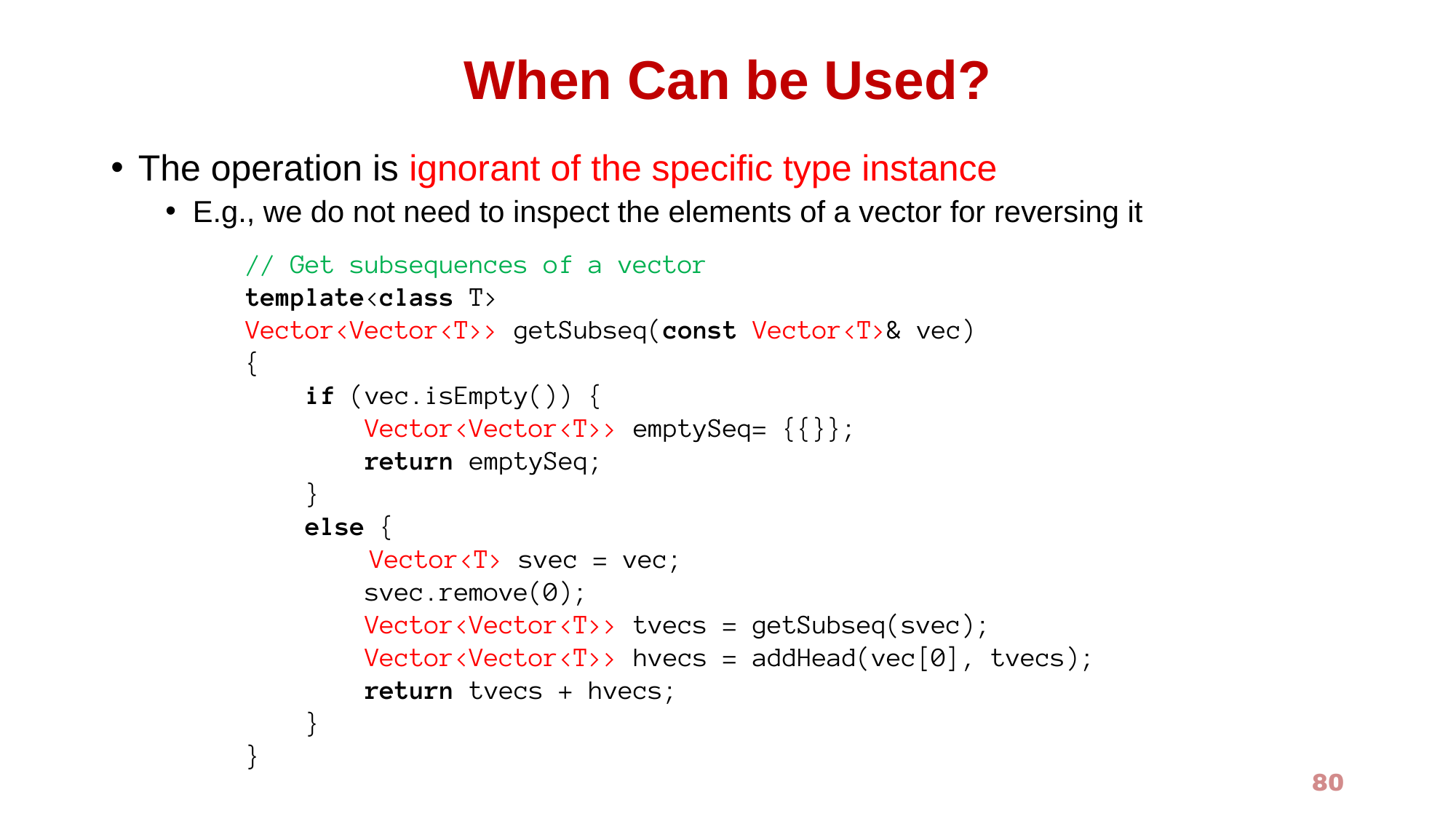

# When Can be Used?
The operation is ignorant of the specific type instance
E.g., we do not need to inspect the elements of a vector for reversing it
// Get subsequences of a vector
template<class T>
Vector<Vector<T>> getSubseq(const Vector<T>& vec)
{
    if (vec.isEmpty()) {
        Vector<Vector<T>> emptySeq= {{}};
        return emptySeq;
    }
    else {
	 Vector<T> svec = vec;
        svec.remove(0);
        Vector<Vector<T>> tvecs = getSubseq(svec);
        Vector<Vector<T>> hvecs = addHead(vec[0], tvecs);
        return tvecs + hvecs;
    }
}
80